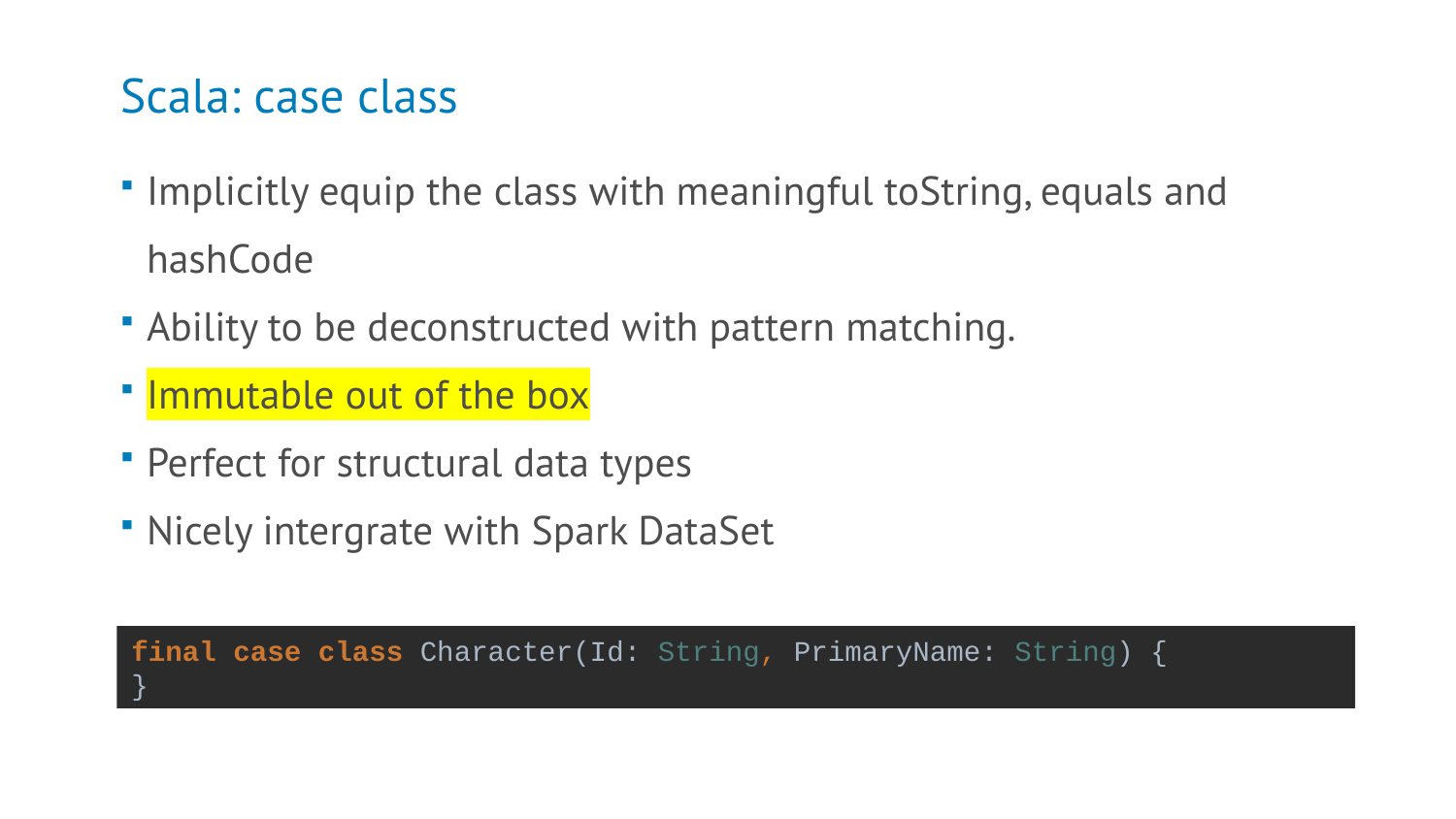

# Scala: case class
Implicitly equip the class with meaningful toString, equals and hashCode
Ability to be deconstructed with pattern matching.
Immutable out of the box
Perfect for structural data types
Nicely intergrate with Spark DataSet

final case class Character(Id: String, PrimaryName: String) {
}